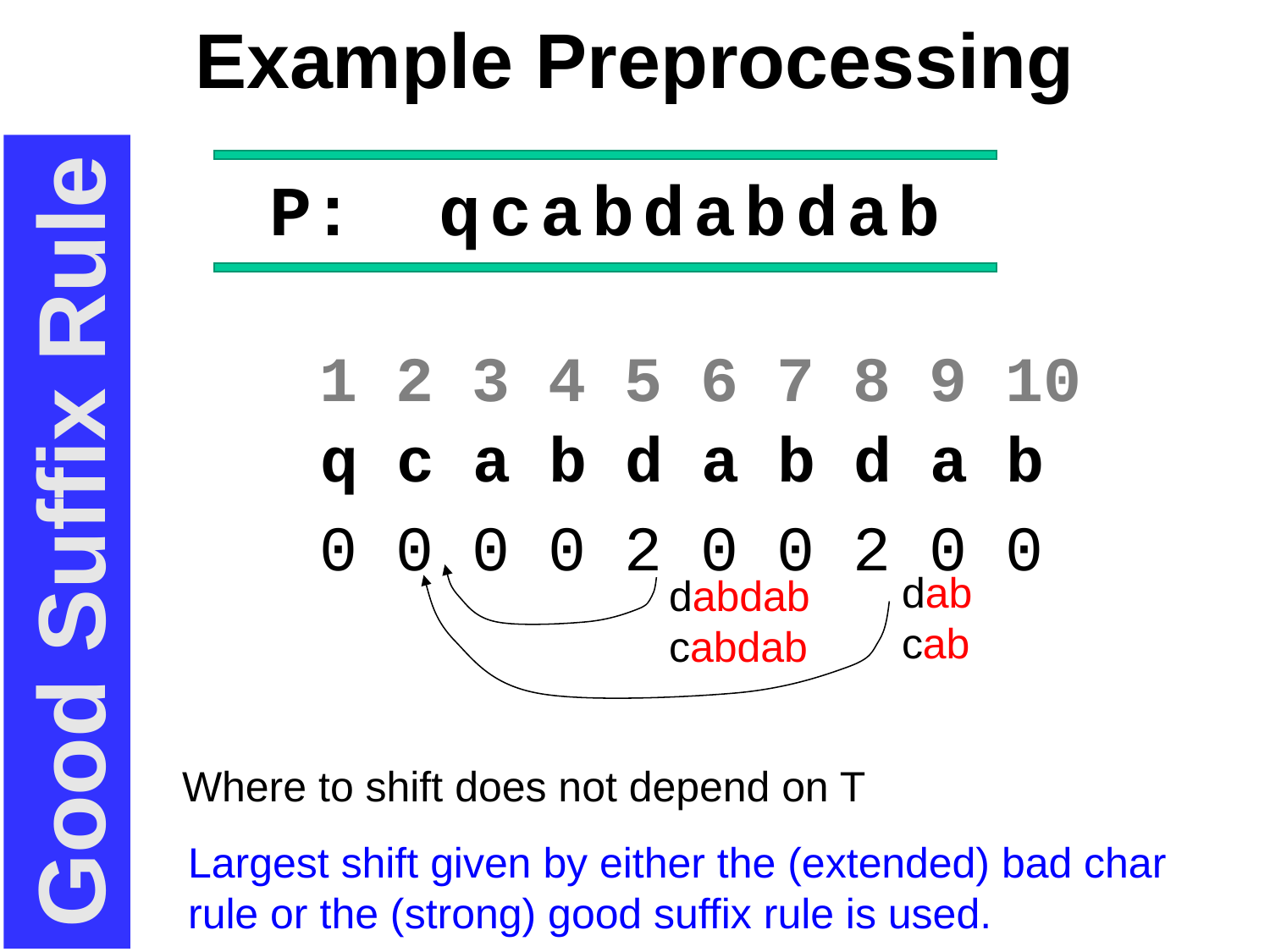

# Example Preprocessing

P:  qcabdabdab
1 2 3 4 5 6 7 8 9 10

q c a b d a b d a b
Good Suffix Rule
0 0 0 0 2 0 0 2 0 0
dab
cab
dabdab
cabdab

Where to shift does not depend on T
Largest shift given by either the (extended) bad char rule or the (strong) good suffix rule is used.